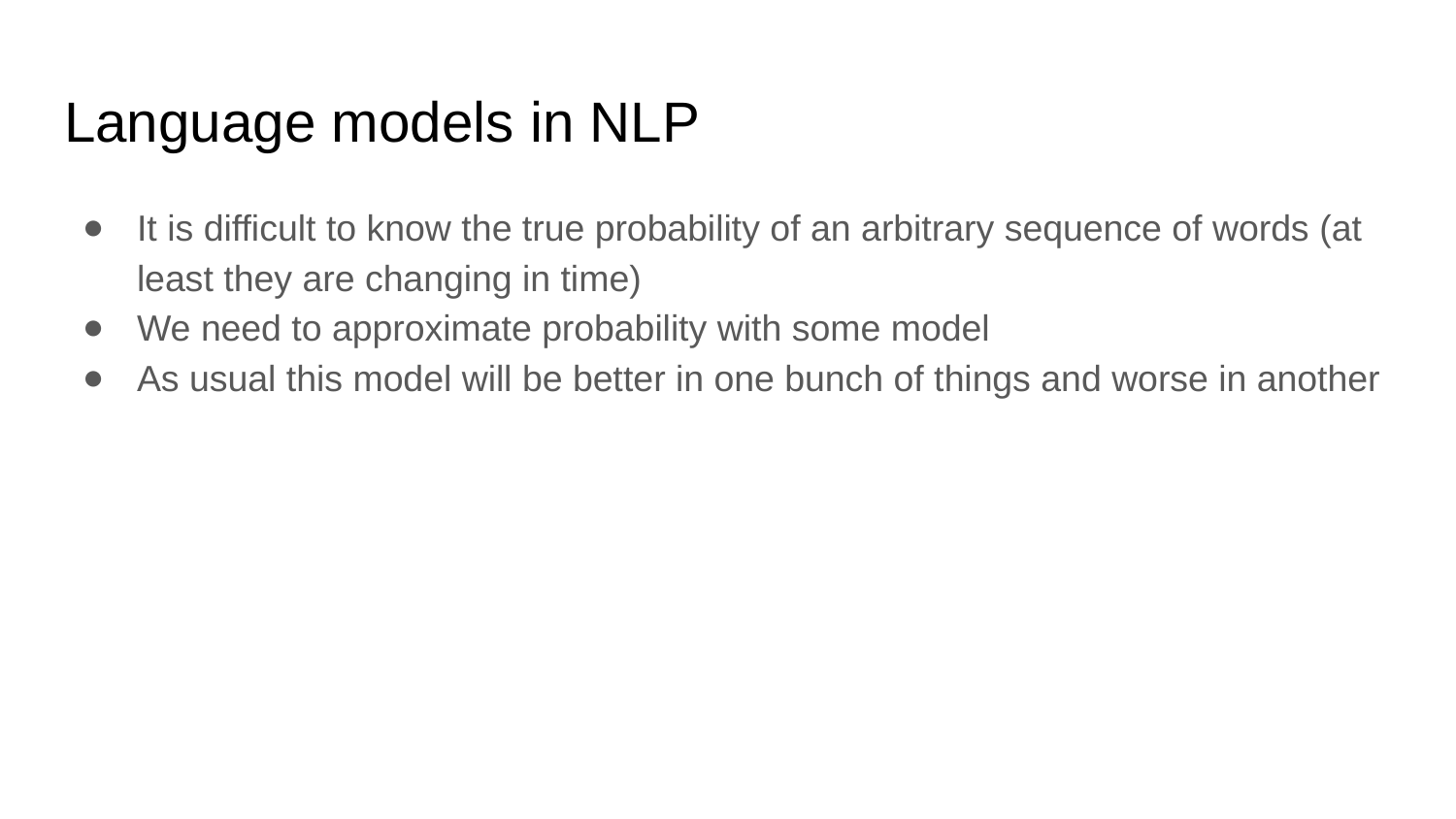

# Language models in NLP
It is difficult to know the true probability of an arbitrary sequence of words (at least they are changing in time)
We need to approximate probability with some model
As usual this model will be better in one bunch of things and worse in another